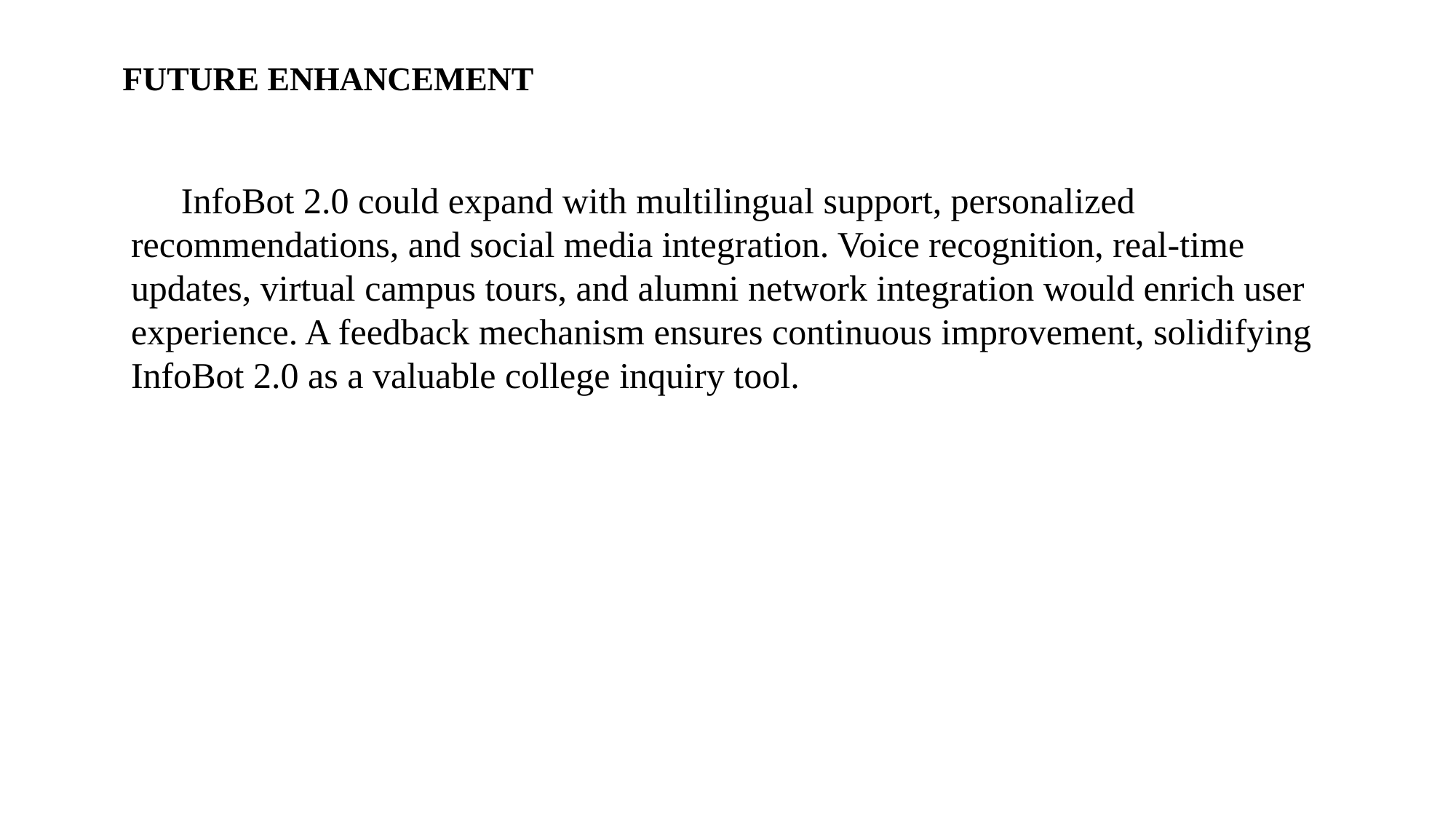

FUTURE ENHANCEMENT
      InfoBot 2.0 could expand with multilingual support, personalized recommendations, and social media integration. Voice recognition, real-time updates, virtual campus tours, and alumni network integration would enrich user experience. A feedback mechanism ensures continuous improvement, solidifying InfoBot 2.0 as a valuable college inquiry tool.